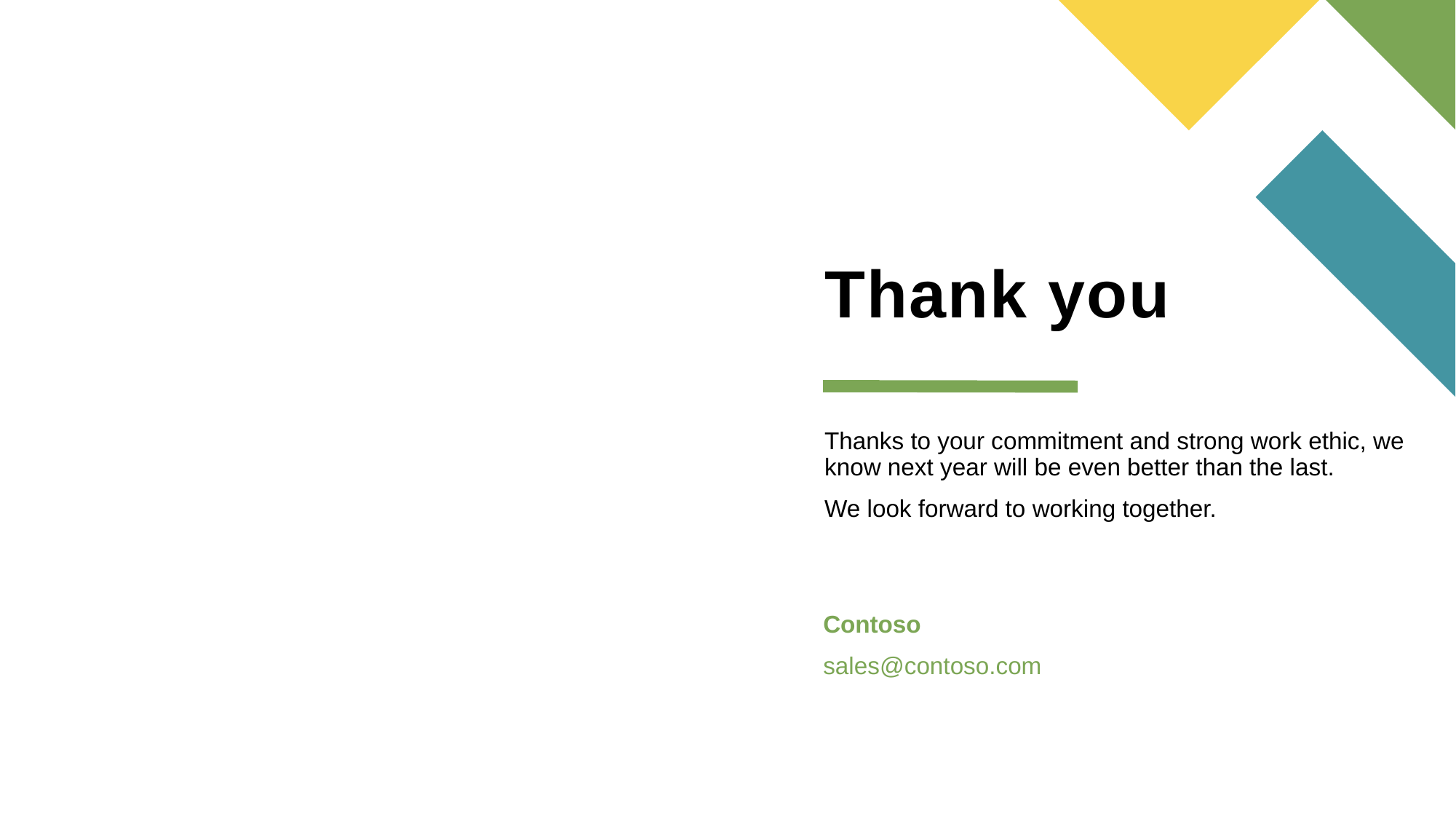

# Thank you
Thanks to your commitment and strong work ethic, we know next year will be even better than the last.
We look forward to working together.

Contoso
sales@contoso.com